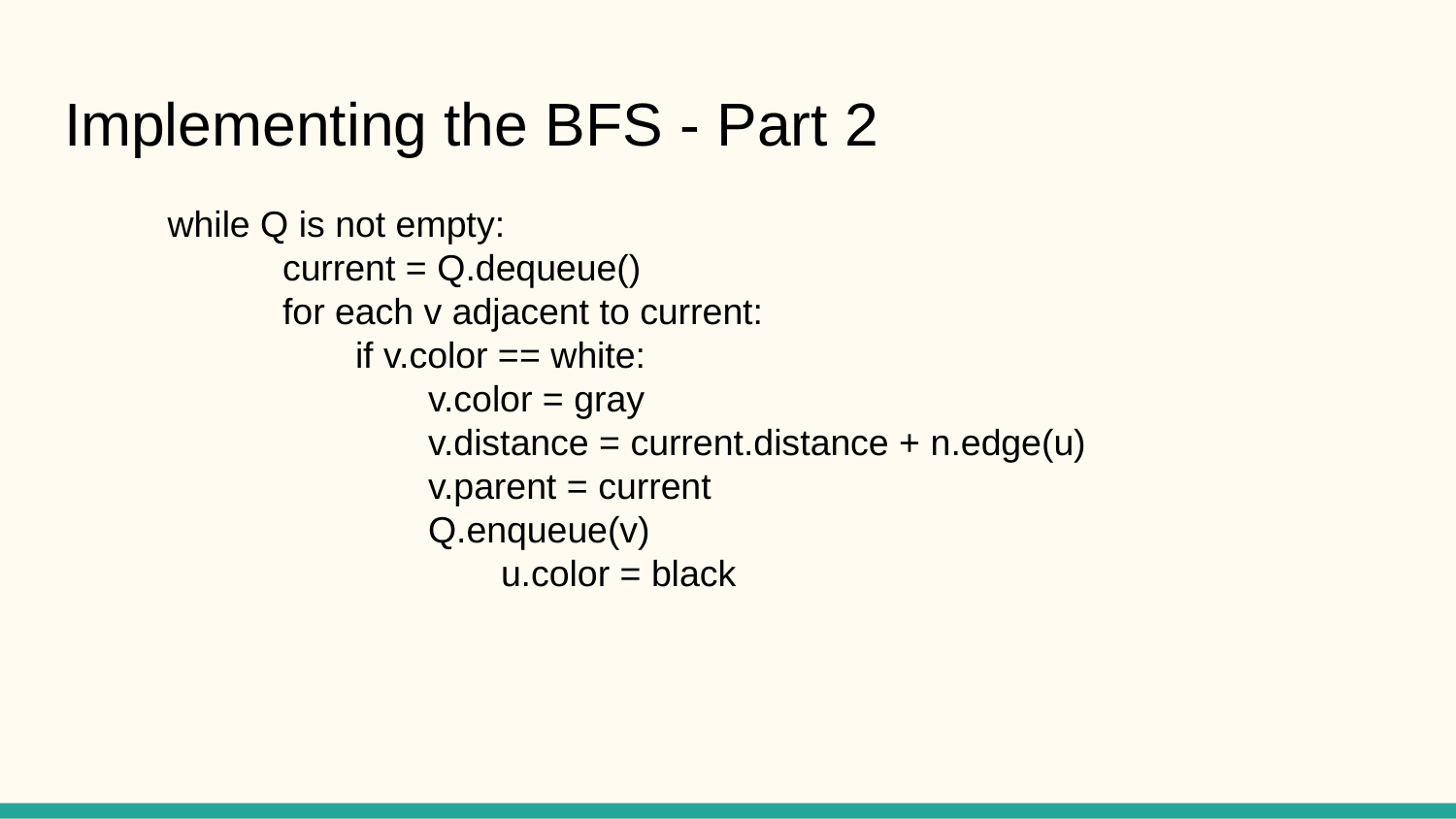

# Implementing the BFS - Part 2
   while Q is not empty:
current = Q.dequeue()
for each v adjacent to current:
if v.color == white:
v.color = gray
v.distance = current.distance + n.edge(u)
v.parent = current
Q.enqueue(v)
			u.color = black